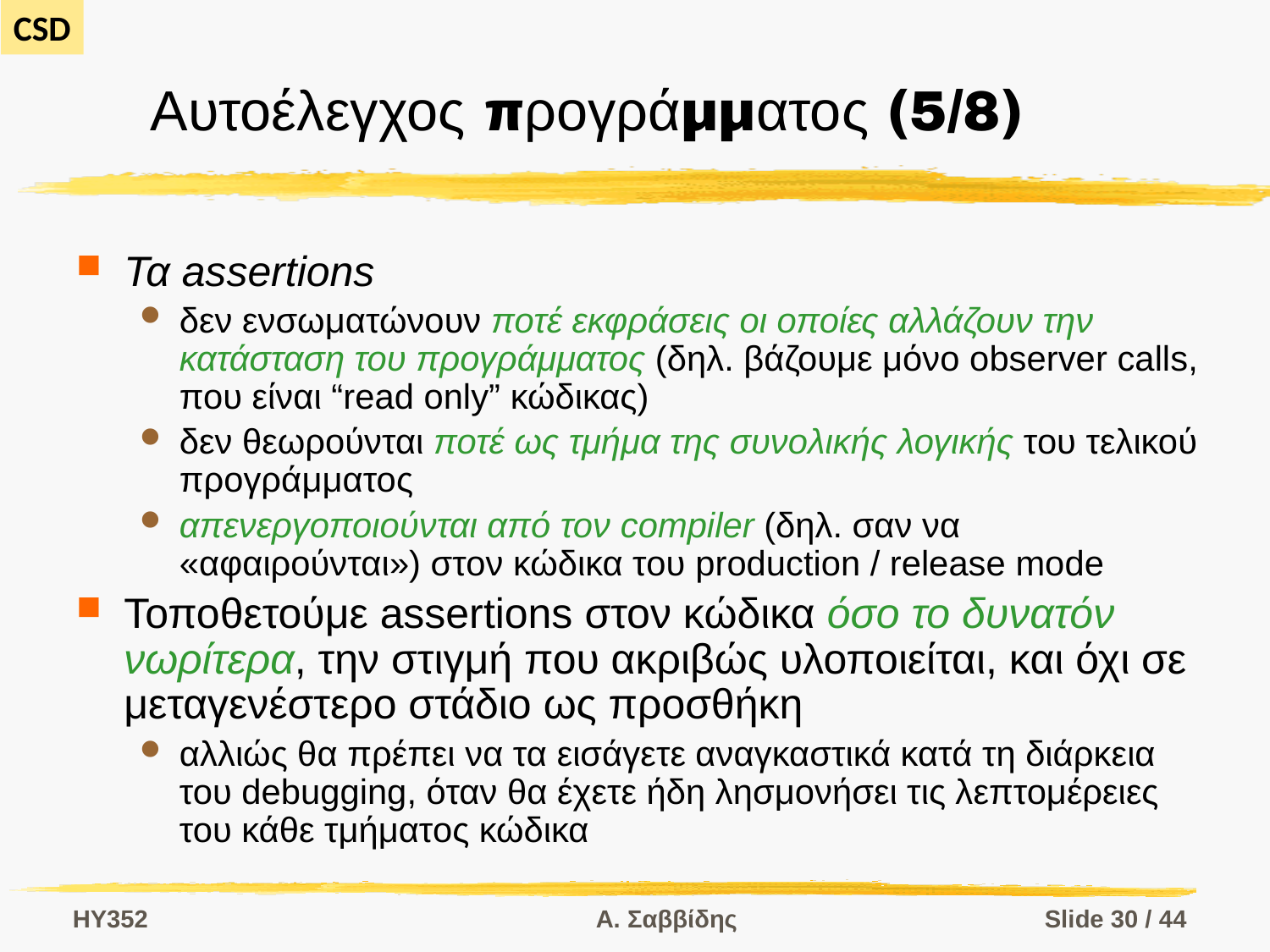

# Αυτοέλεγχος προγράμματος (5/8)
Τα assertions
δεν ενσωματώνουν ποτέ εκφράσεις οι οποίες αλλάζουν την κατάσταση του προγράμματος (δηλ. βάζουμε μόνο observer calls, που είναι “read only” κώδικας)
δεν θεωρούνται ποτέ ως τμήμα της συνολικής λογικής του τελικού προγράμματος
απενεργοποιούνται από τον compiler (δηλ. σαν να «αφαιρούνται») στον κώδικα του production / release mode
Τοποθετούμε assertions στον κώδικα όσο το δυνατόν νωρίτερα, την στιγμή που ακριβώς υλοποιείται, και όχι σε μεταγενέστερο στάδιο ως προσθήκη
αλλιώς θα πρέπει να τα εισάγετε αναγκαστικά κατά τη διάρκεια του debugging, όταν θα έχετε ήδη λησμονήσει τις λεπτομέρειες του κάθε τμήματος κώδικα
HY352
Α. Σαββίδης
Slide 30 / 44